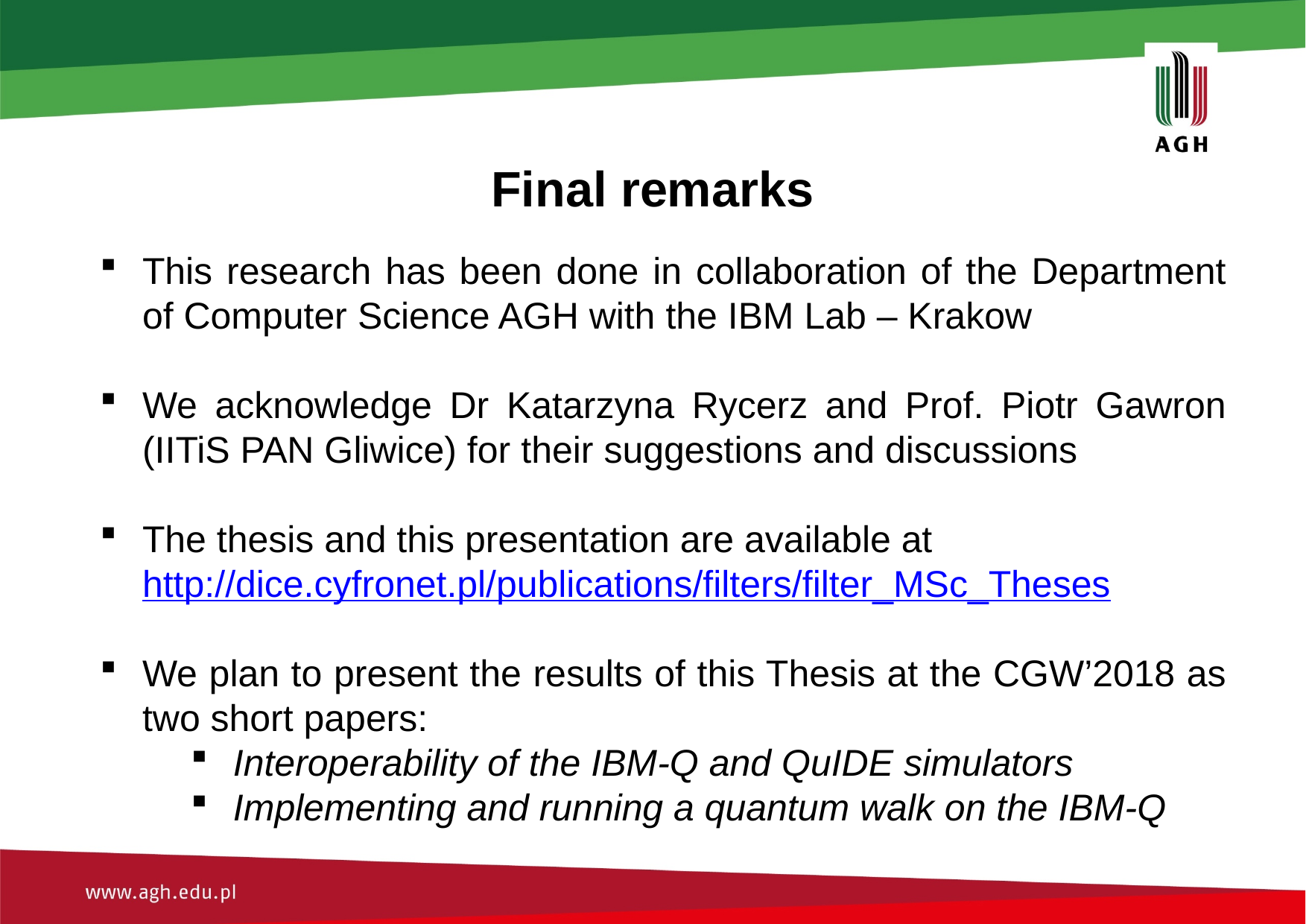

Final remarks
This research has been done in collaboration of the Department of Computer Science AGH with the IBM Lab – Krakow

We acknowledge Dr Katarzyna Rycerz and Prof. Piotr Gawron (IITiS PAN Gliwice) for their suggestions and discussions

The thesis and this presentation are available at http://dice.cyfronet.pl/publications/filters/filter_MSc_Theses

We plan to present the results of this Thesis at the CGW’2018 as two short papers:
Interoperability of the IBM-Q and QuIDE simulators
Implementing and running a quantum walk on the IBM-Q